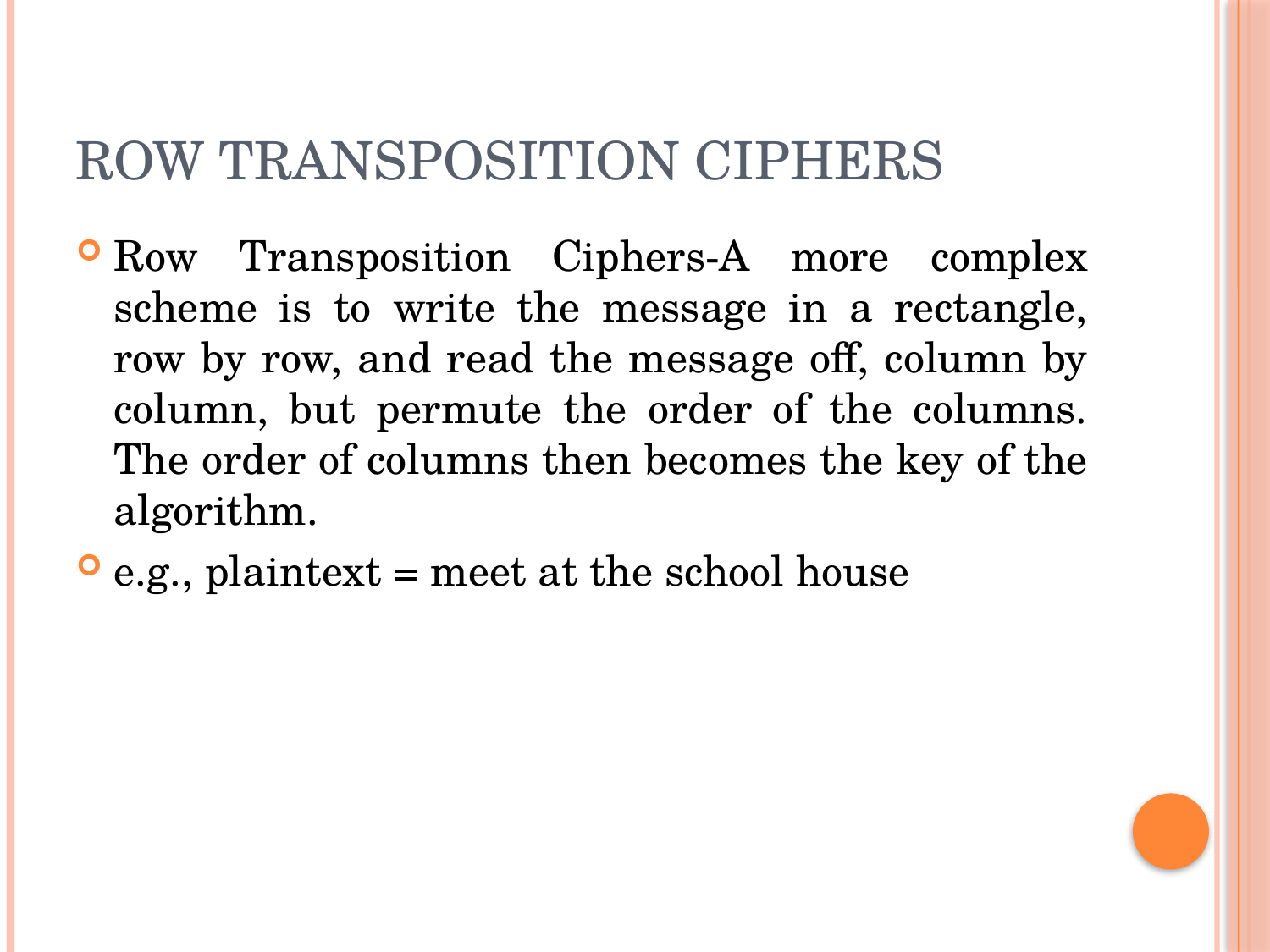

# Row Transposition Ciphers
Row Transposition Ciphers-A more complex scheme is to write the message in a rectangle, row by row, and read the message off, column by column, but permute the order of the columns. The order of columns then becomes the key of the algorithm.
e.g., plaintext = meet at the school house